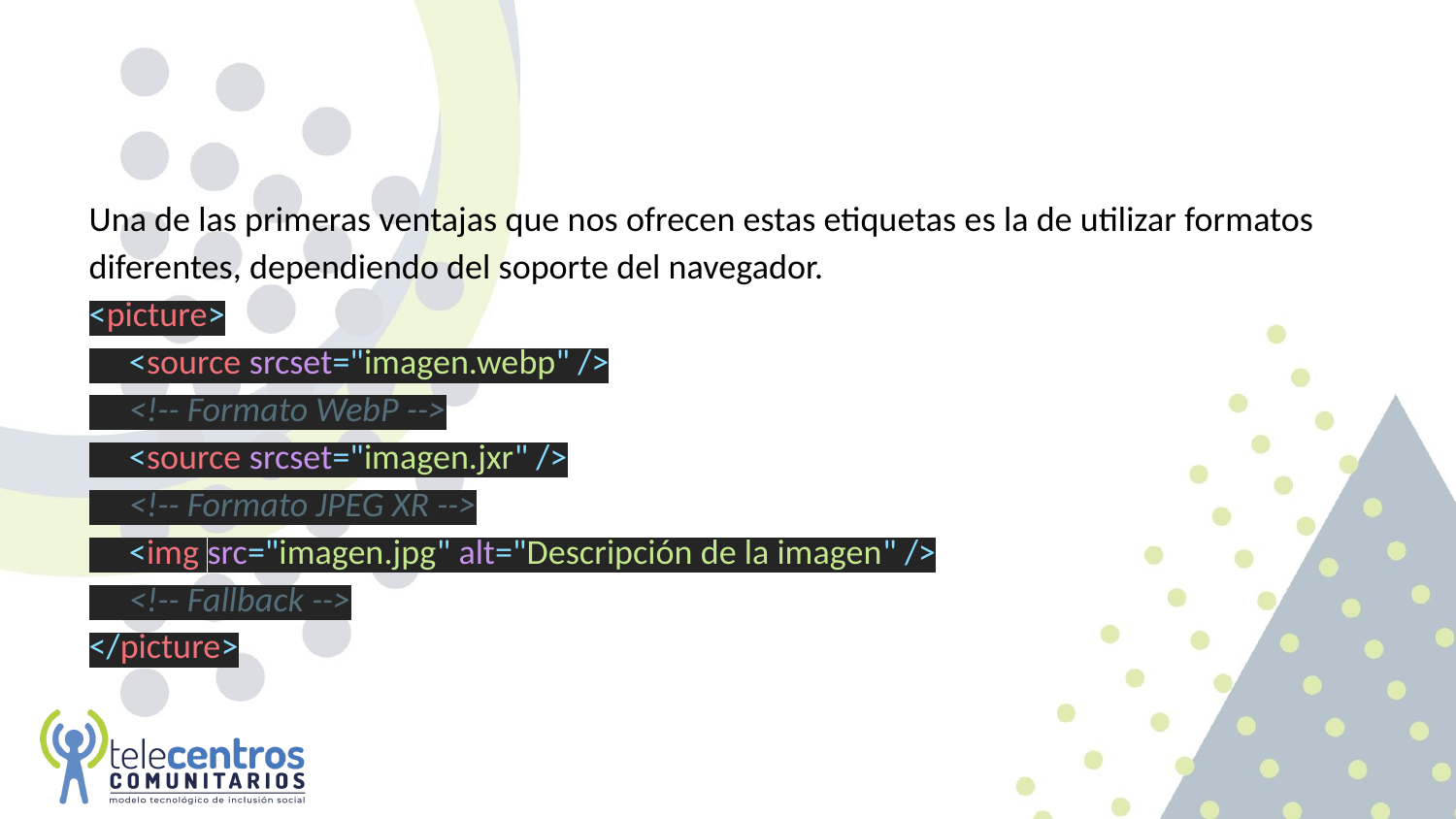

#
Una de las primeras ventajas que nos ofrecen estas etiquetas es la de utilizar formatos diferentes, dependiendo del soporte del navegador.
<picture>
     <source srcset="imagen.webp" />
     <!-- Formato WebP -->
     <source srcset="imagen.jxr" />
     <!-- Formato JPEG XR -->
     <img src="imagen.jpg" alt="Descripción de la imagen" />
     <!-- Fallback -->
</picture>